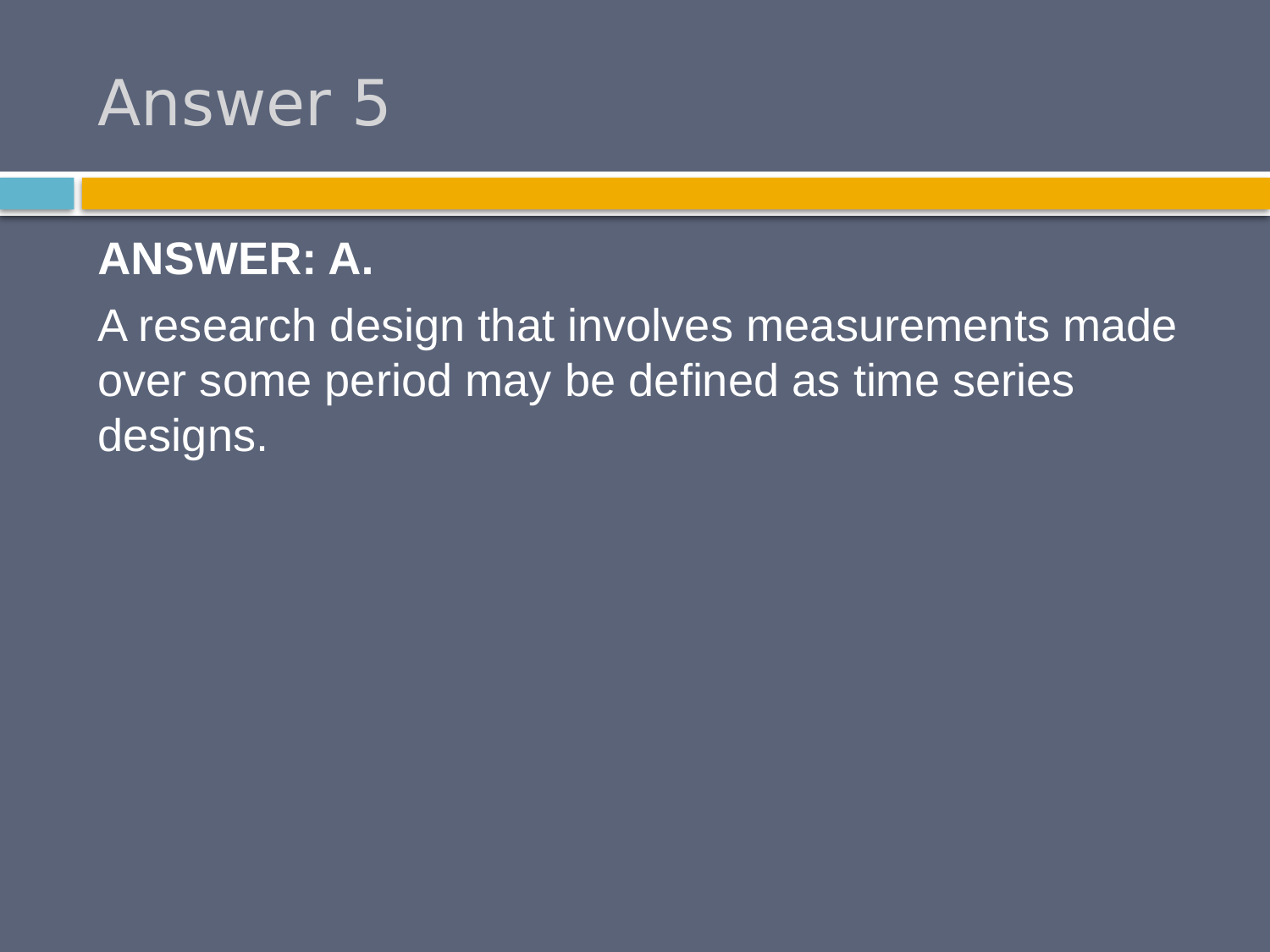

# Answer 5
ANSWER: A.
A research design that involves measurements made over some period may be defined as time series designs.